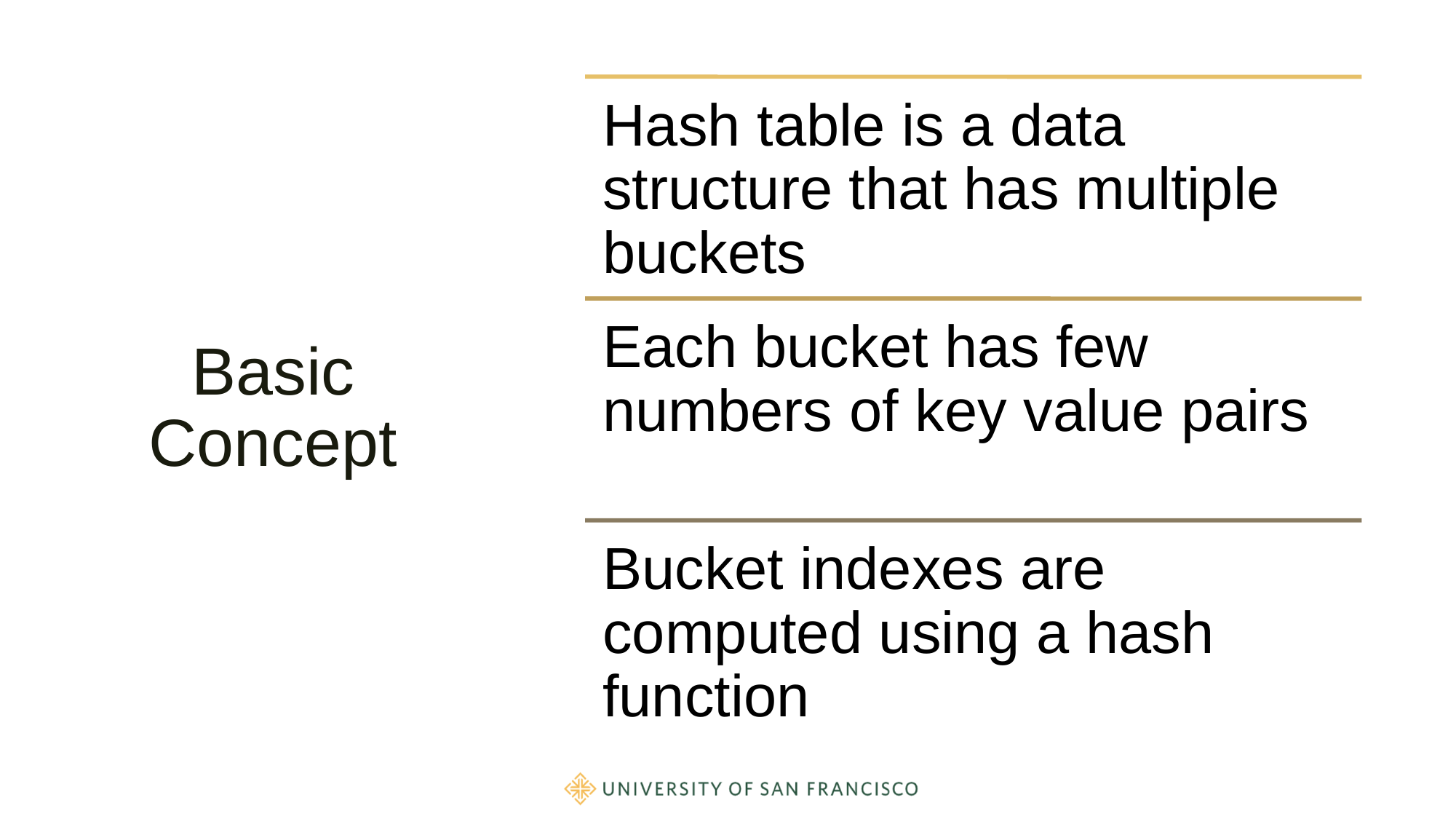

# Basic Concept
Hash table is a data structure that has multiple buckets
Each bucket has few numbers of key value pairs
Bucket indexes are computed using a hash function